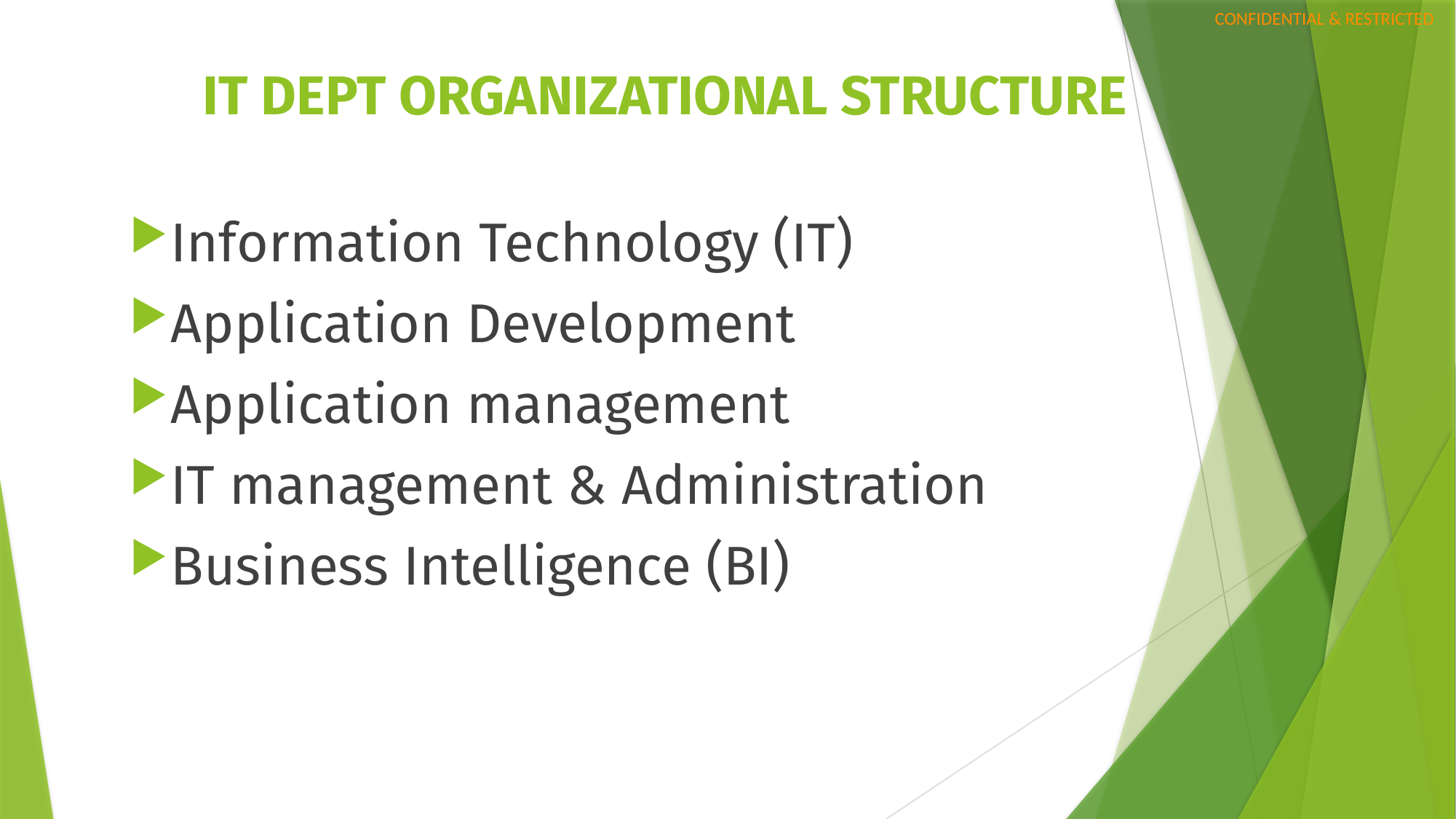

# IT DEPT ORGANIZATIONAL STRUCTURE
Information Technology (IT)
Application Development
Application management
IT management & Administration
Business Intelligence (BI)